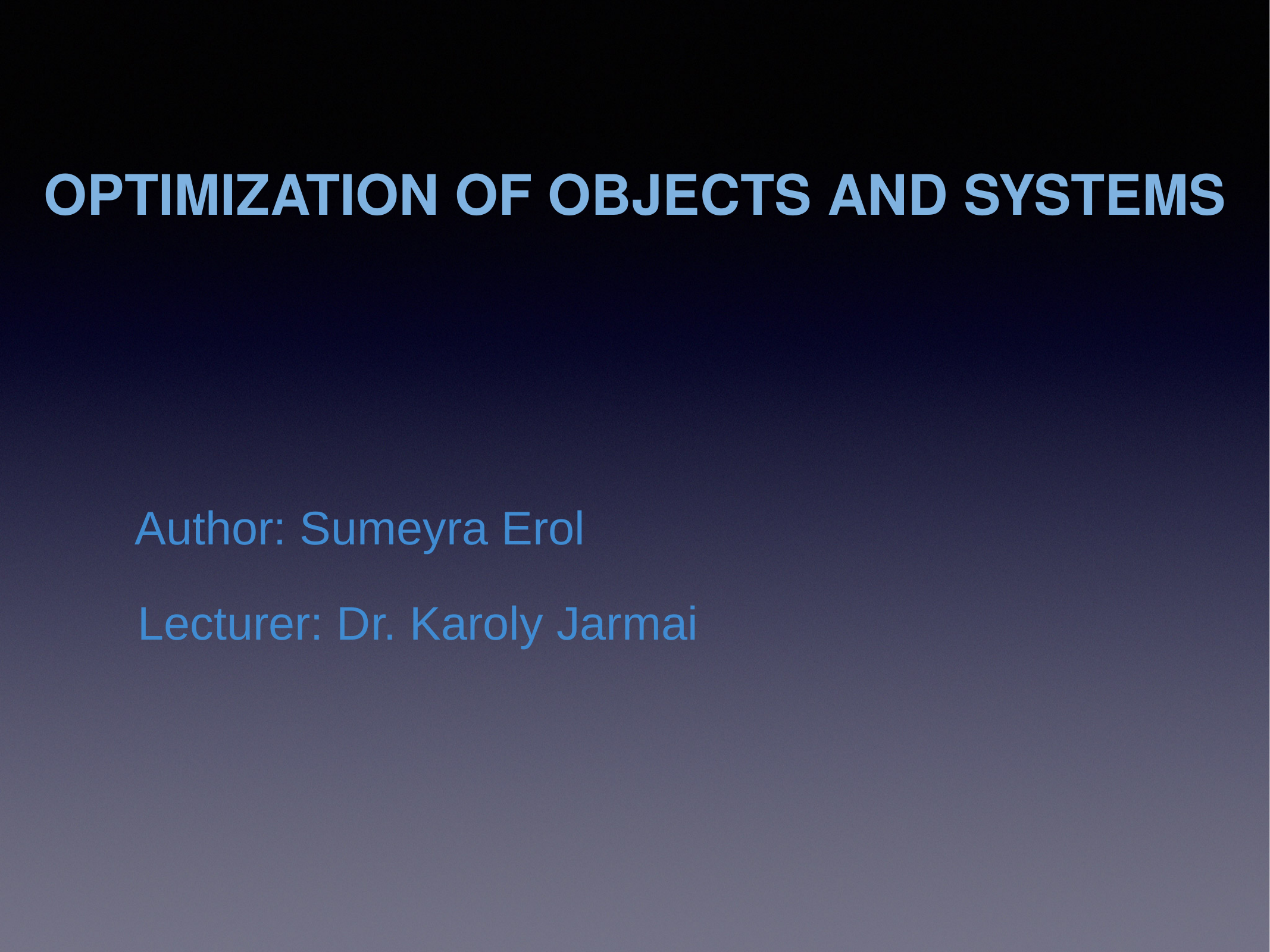

# OPTIMIZATION OF OBJECTS AND SYSTEMS
Author: Sumeyra Erol
Lecturer: Dr. Karoly Jarmai